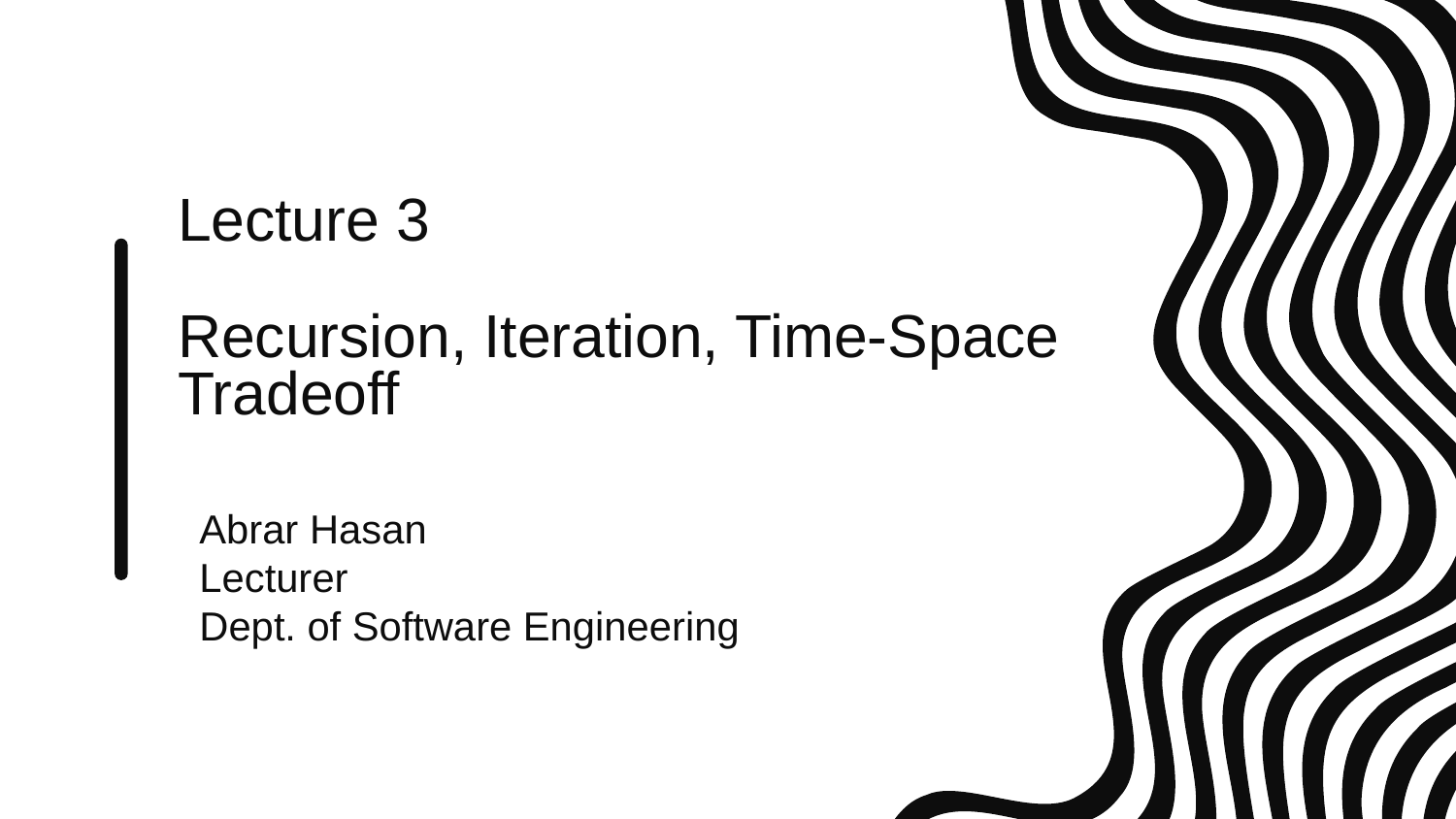

# Lecture 3 Recursion, Iteration, Time-Space Tradeoff
Abrar Hasan
Lecturer
Dept. of Software Engineering